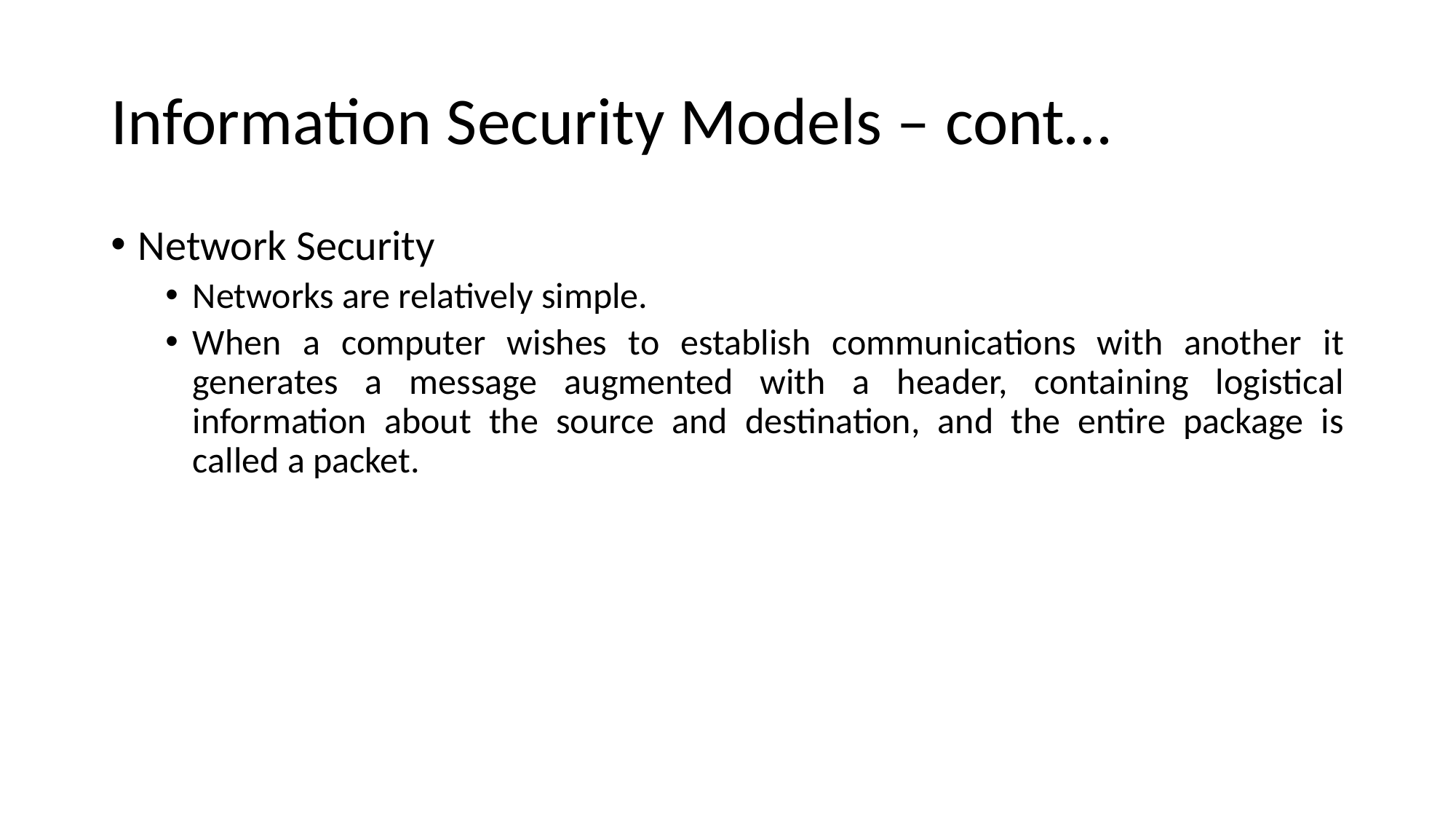

# Information Security Models – cont…
Network Security
Networks are relatively simple.
When a computer wishes to establish communications with another it generates a message augmented with a header, containing logistical information about the source and destination, and the entire package is called a packet.